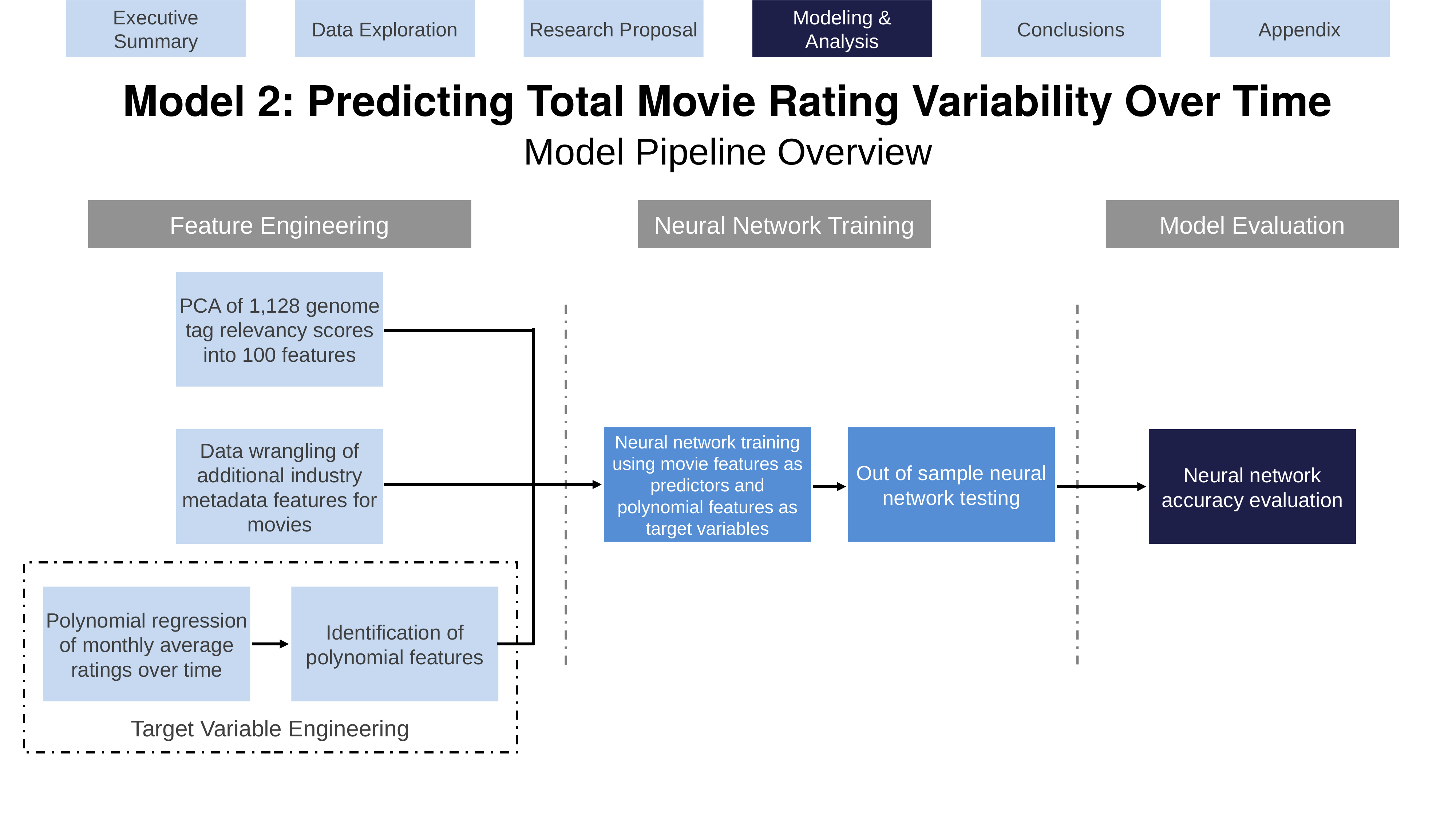

Executive Summary
Data Exploration
Research Proposal
Modeling & Analysis
Conclusions
Appendix
Model 2: Predicting Total Movie Rating Variability Over Time
Model Pipeline Overview
Feature Engineering
Neural Network Training
Model Evaluation
PCA of 1,128 genome tag relevancy scores into 100 features
Neural network training using movie features as predictors and polynomial features as target variables
Out of sample neural network testing
Data wrangling of additional industry metadata features for movies
Neural network accuracy evaluation

Polynomial regression of monthly average ratings over time
Identification of polynomial features
Target Variable Engineering